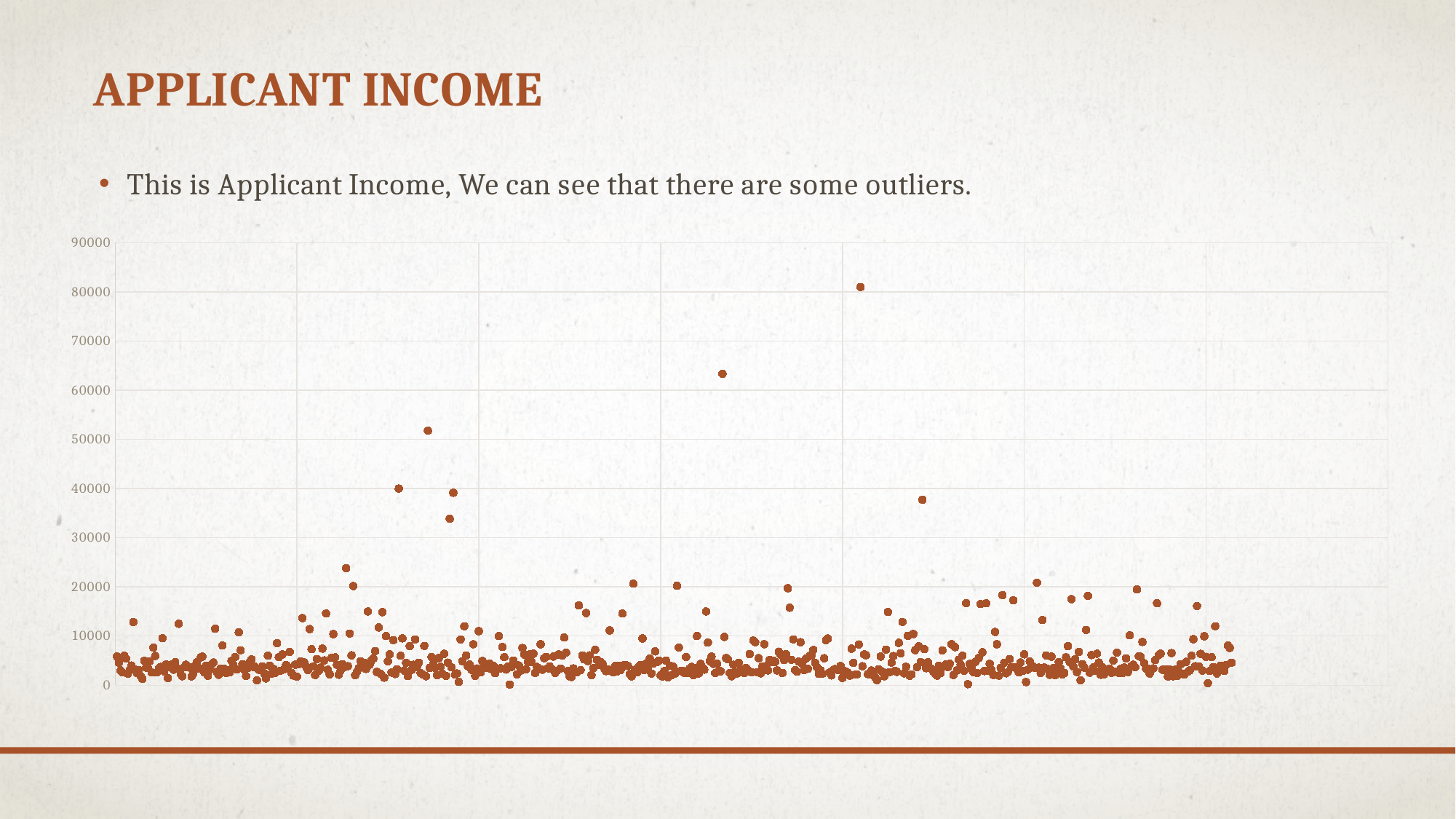

# Applicant Income
This is Applicant Income, We can see that there are some outliers.

### Chart

| Category |  |
|---|---|